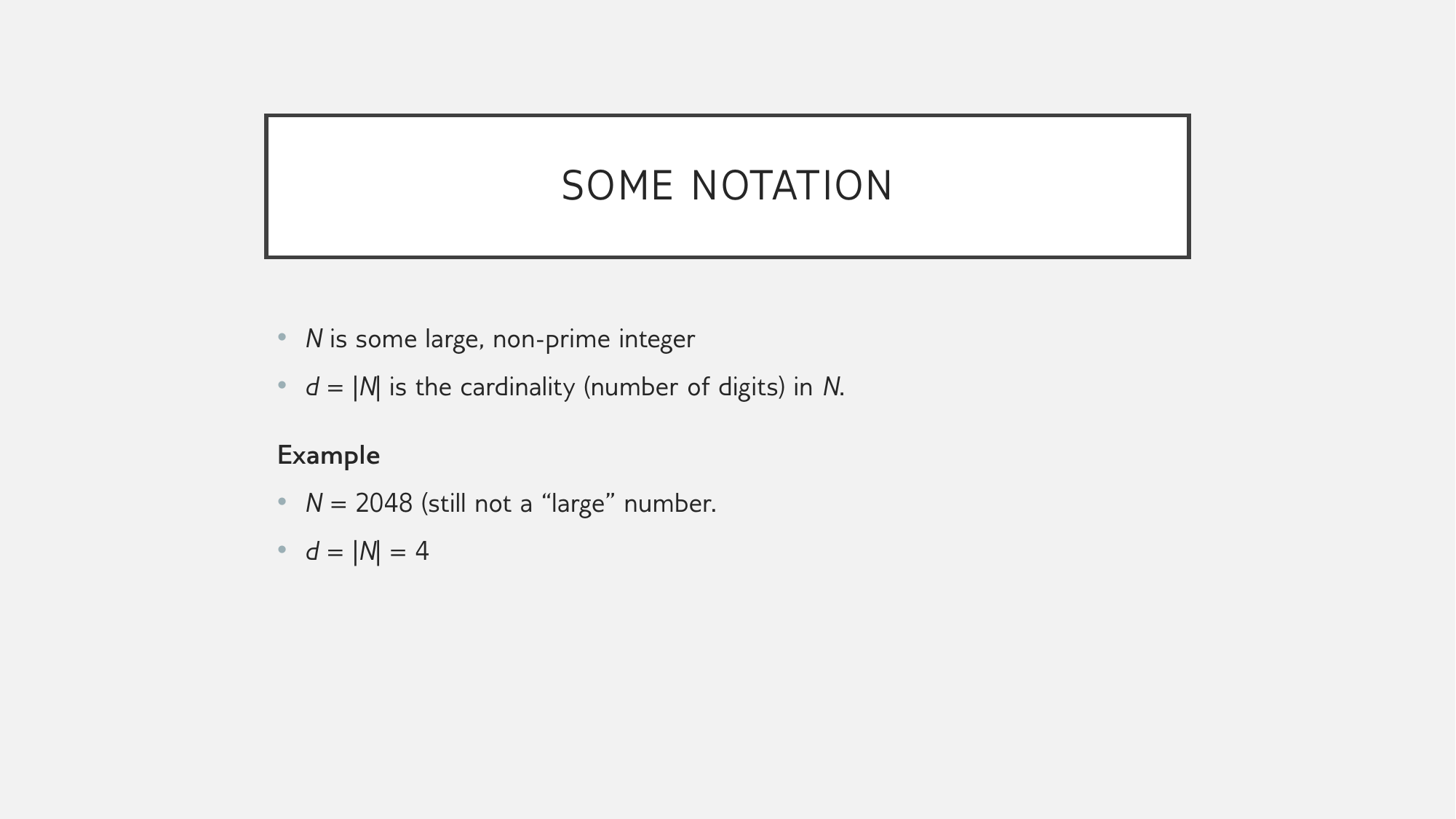

# Some notation
N is some large, non-prime integer
d = |N| is the cardinality (number of digits) in N.
Example
N = 2048 (still not a “large” number.
d = |N| = 4